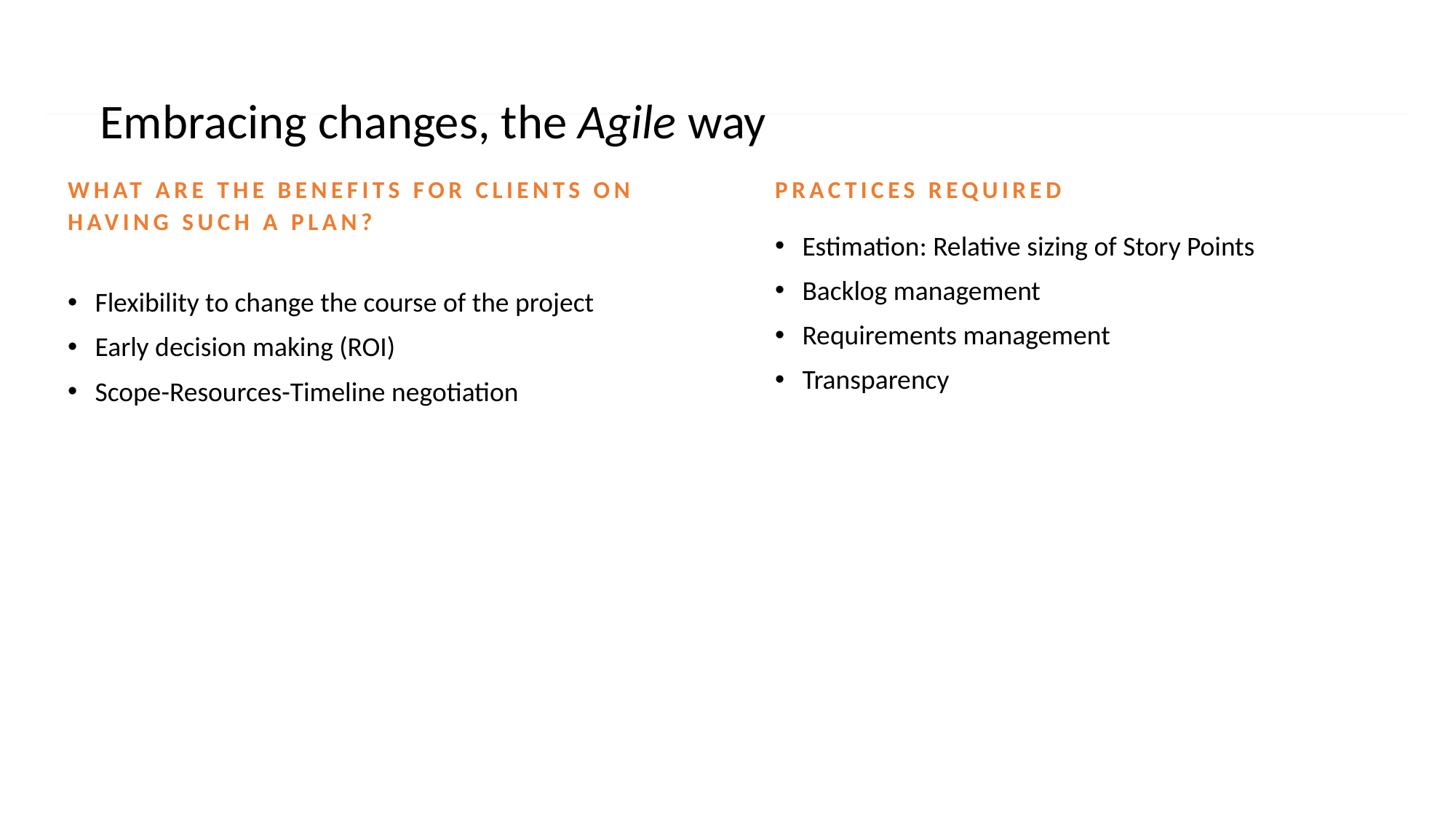

# Embracing changes, the Agile way
What are the benefits for clients on
having such a plan?

Practices required
Estimation: Relative sizing of Story Points
Backlog management
Requirements management
Transparency
Flexibility to change the course of the project
Early decision making (ROI)
Scope-Resources-Timeline negotiation